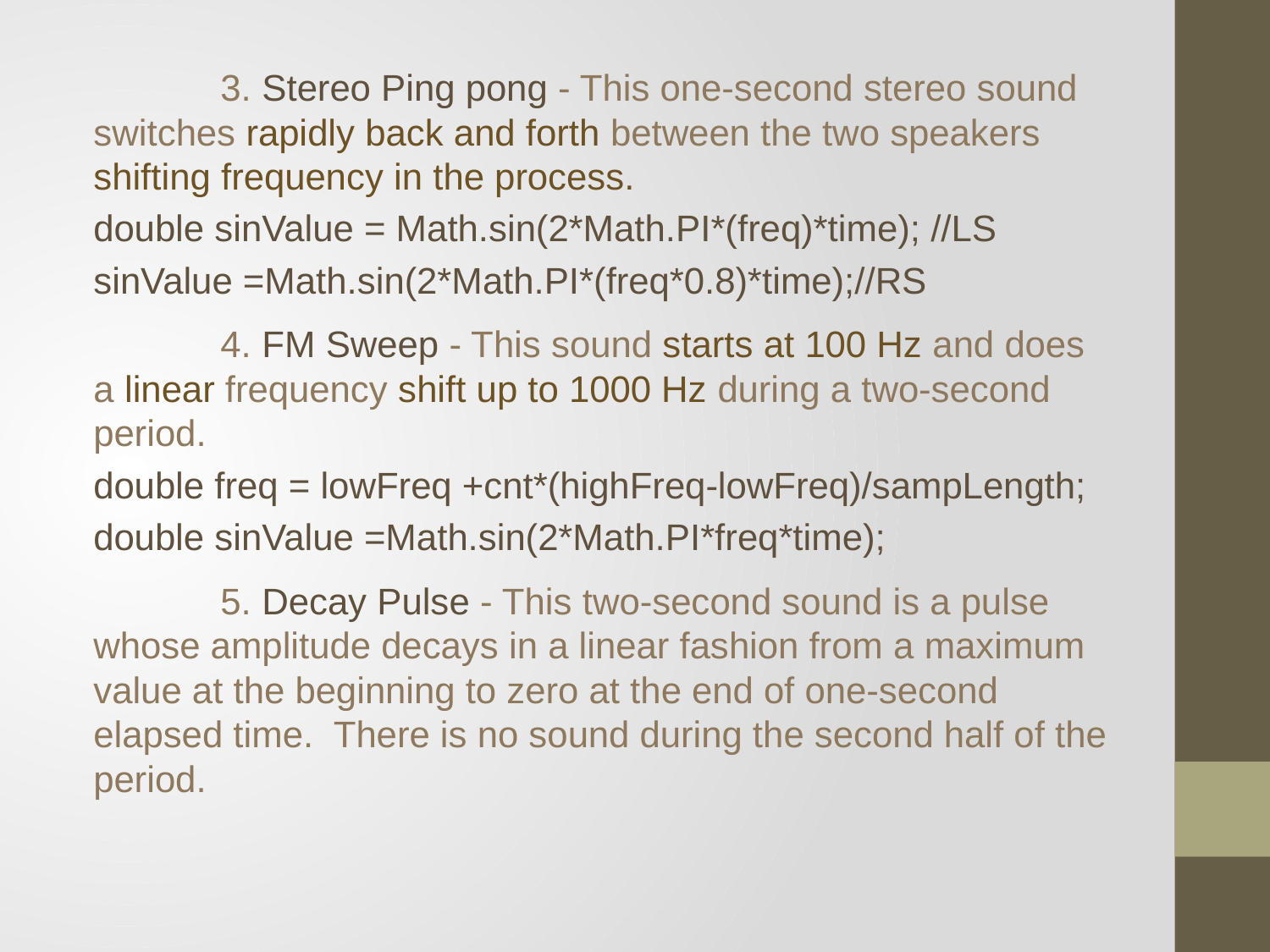

3. Stereo Ping pong - This one-second stereo sound switches rapidly back and forth between the two speakers shifting frequency in the process.
double sinValue = Math.sin(2*Math.PI*(freq)*time); //LS
sinValue =Math.sin(2*Math.PI*(freq*0.8)*time);//RS

	4. FM Sweep - This sound starts at 100 Hz and does a linear frequency shift up to 1000 Hz during a two-second period.
double freq = lowFreq +cnt*(highFreq-lowFreq)/sampLength;
double sinValue =Math.sin(2*Math.PI*freq*time);

	5. Decay Pulse - This two-second sound is a pulse whose amplitude decays in a linear fashion from a maximum value at the beginning to zero at the end of one-second elapsed time.  There is no sound during the second half of the period.